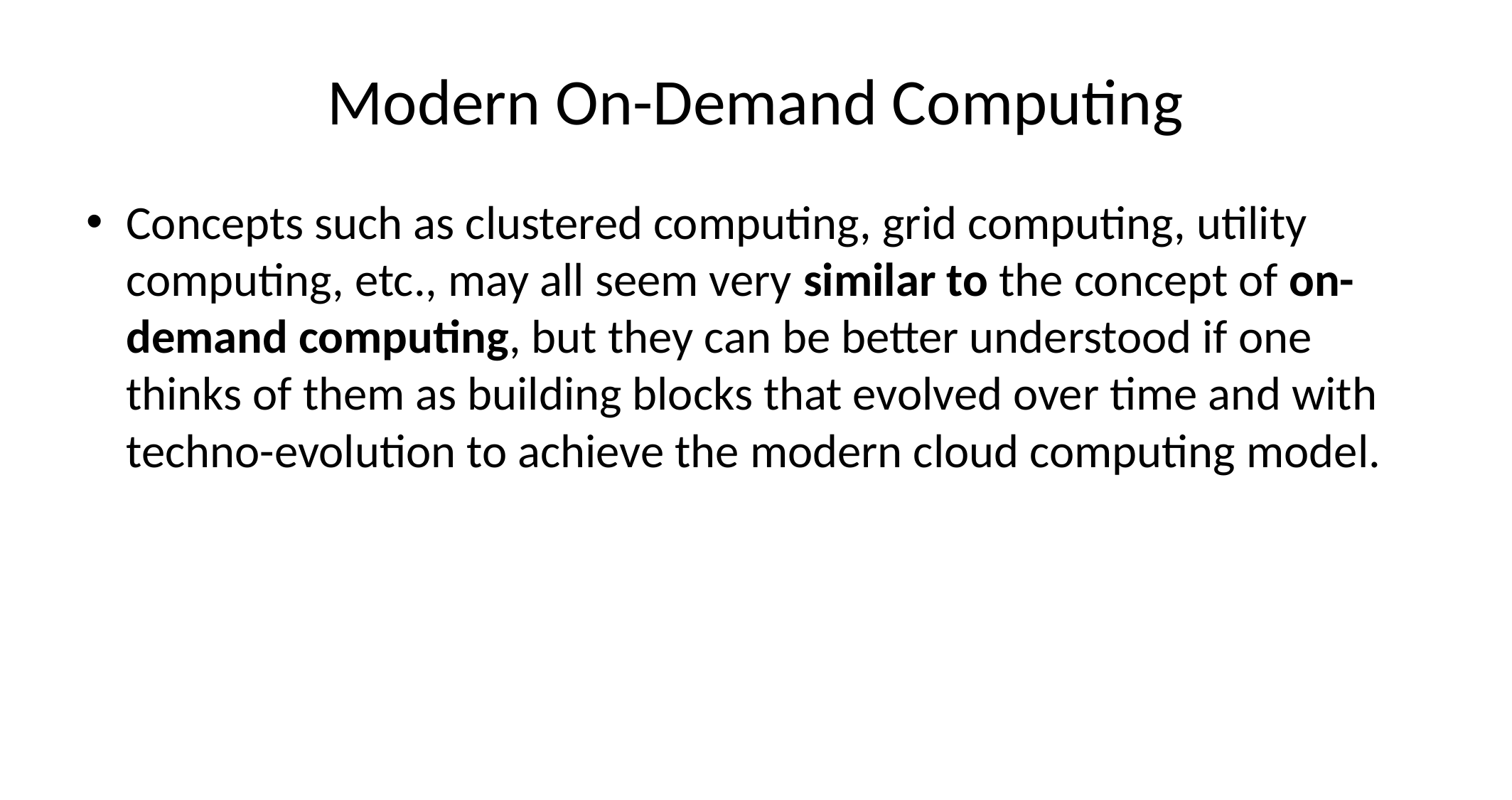

# Modern On-Demand Computing
Concepts such as clustered computing, grid computing, utility computing, etc., may all seem very similar to the concept of on-demand computing, but they can be better understood if one thinks of them as building blocks that evolved over time and with techno-evolution to achieve the modern cloud computing model.